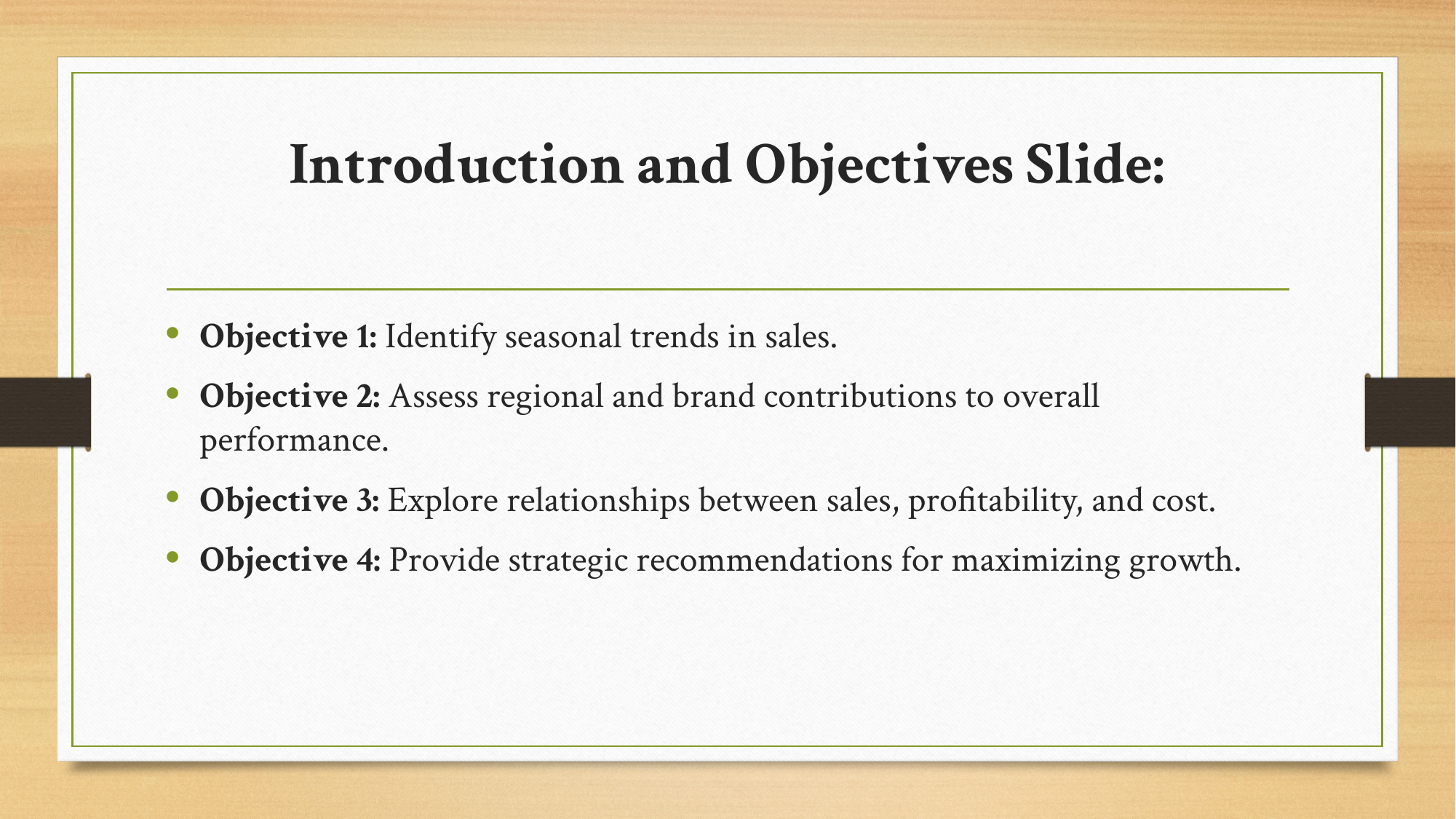

# Introduction and Objectives Slide:
Objective 1: Identify seasonal trends in sales.
Objective 2: Assess regional and brand contributions to overall performance.
Objective 3: Explore relationships between sales, profitability, and cost.
Objective 4: Provide strategic recommendations for maximizing growth.